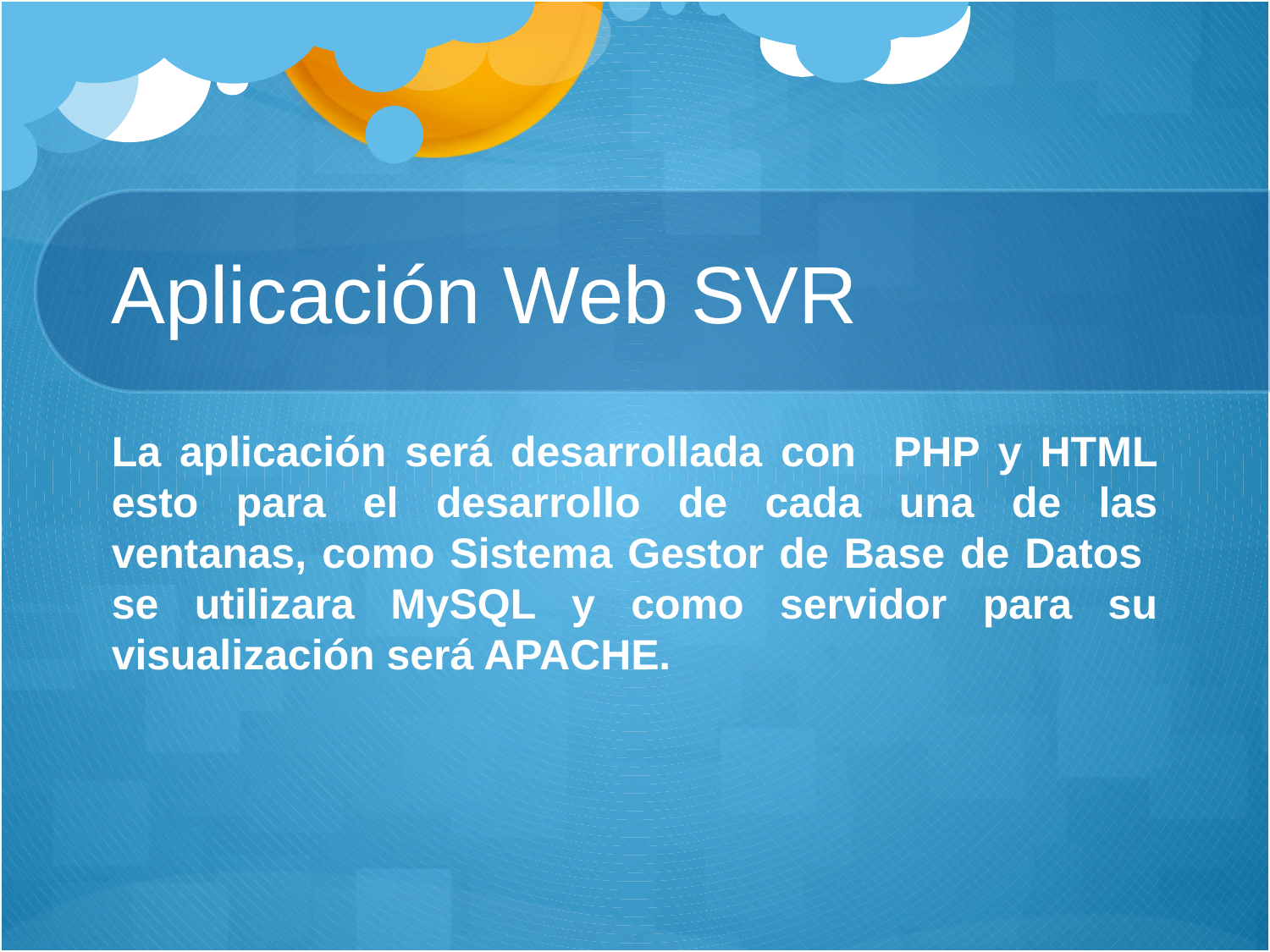

# Aplicación Web SVR
La aplicación será desarrollada con  PHP y HTML esto para el desarrollo de cada una de las ventanas, como Sistema Gestor de Base de Datos  se utilizara MySQL y como servidor para su visualización será APACHE.